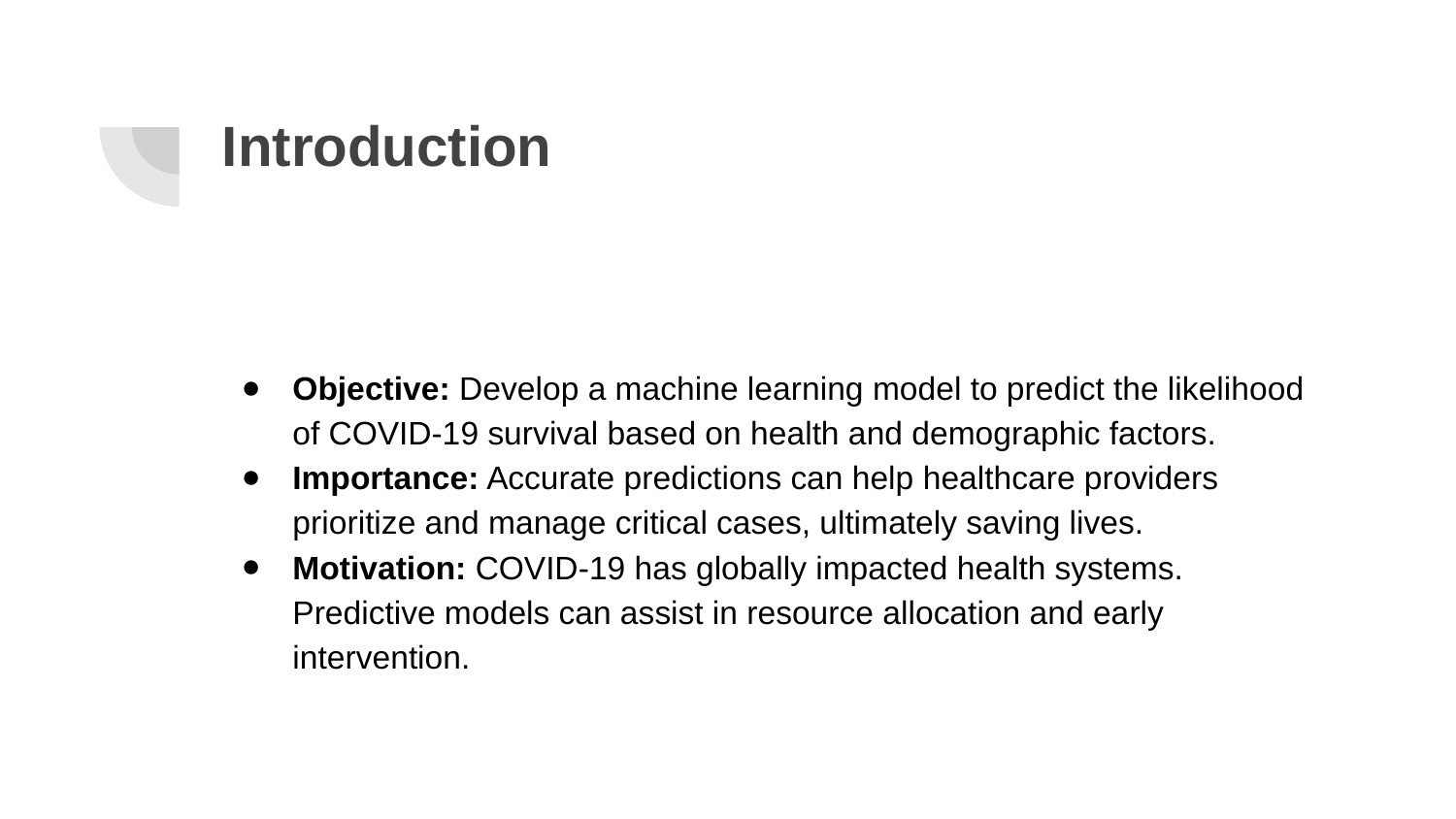

# Introduction

Objective: Develop a machine learning model to predict the likelihood of COVID-19 survival based on health and demographic factors.
Importance: Accurate predictions can help healthcare providers prioritize and manage critical cases, ultimately saving lives.
Motivation: COVID-19 has globally impacted health systems. Predictive models can assist in resource allocation and early intervention.